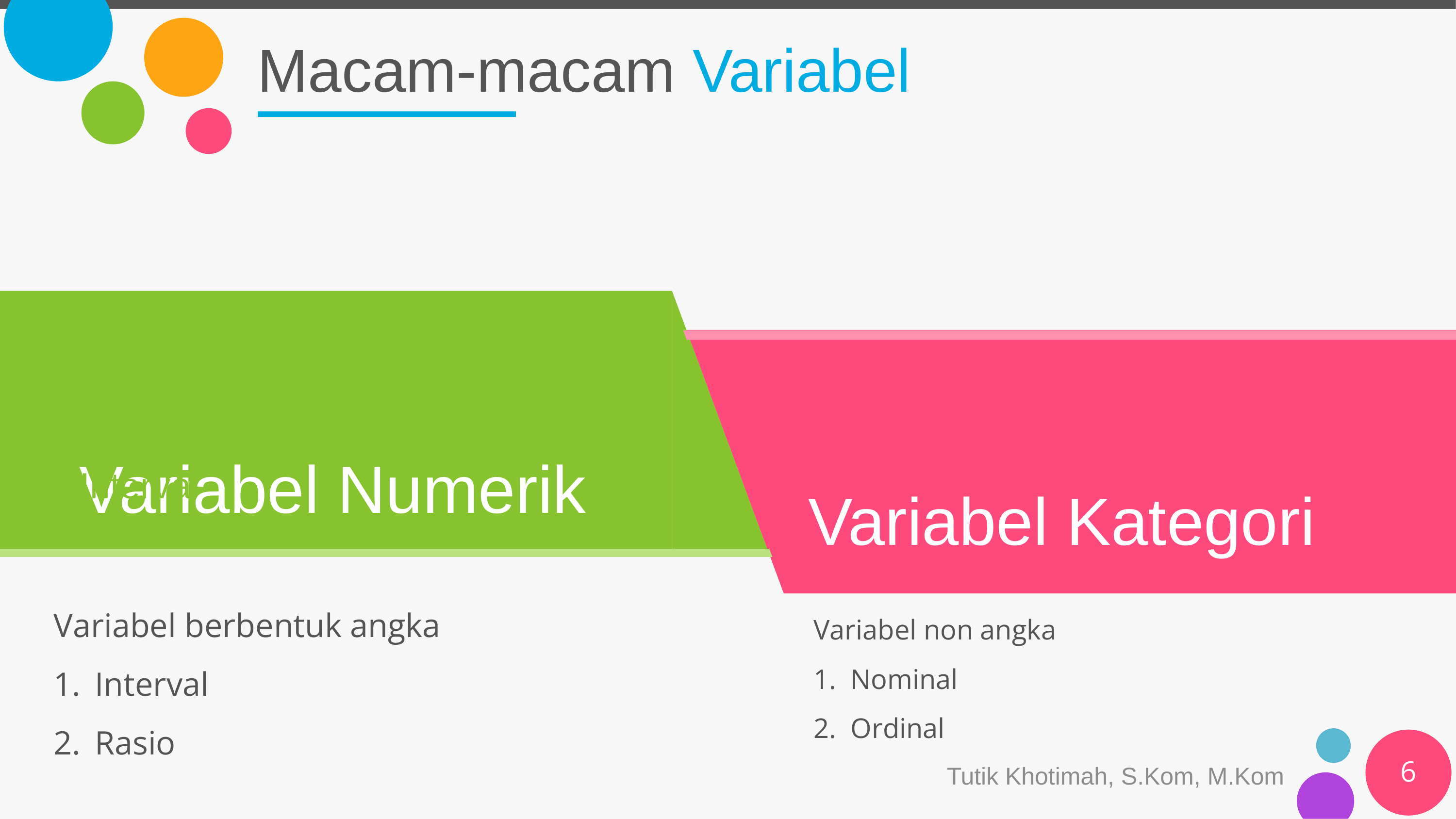

# Macam-macam Variabel
Variabel Numerik
Variabel Kategori
Interval
Variabel berbentuk angka
Interval
Rasio
Variabel non angka
Nominal
Ordinal
6
Tutik Khotimah, S.Kom, M.Kom